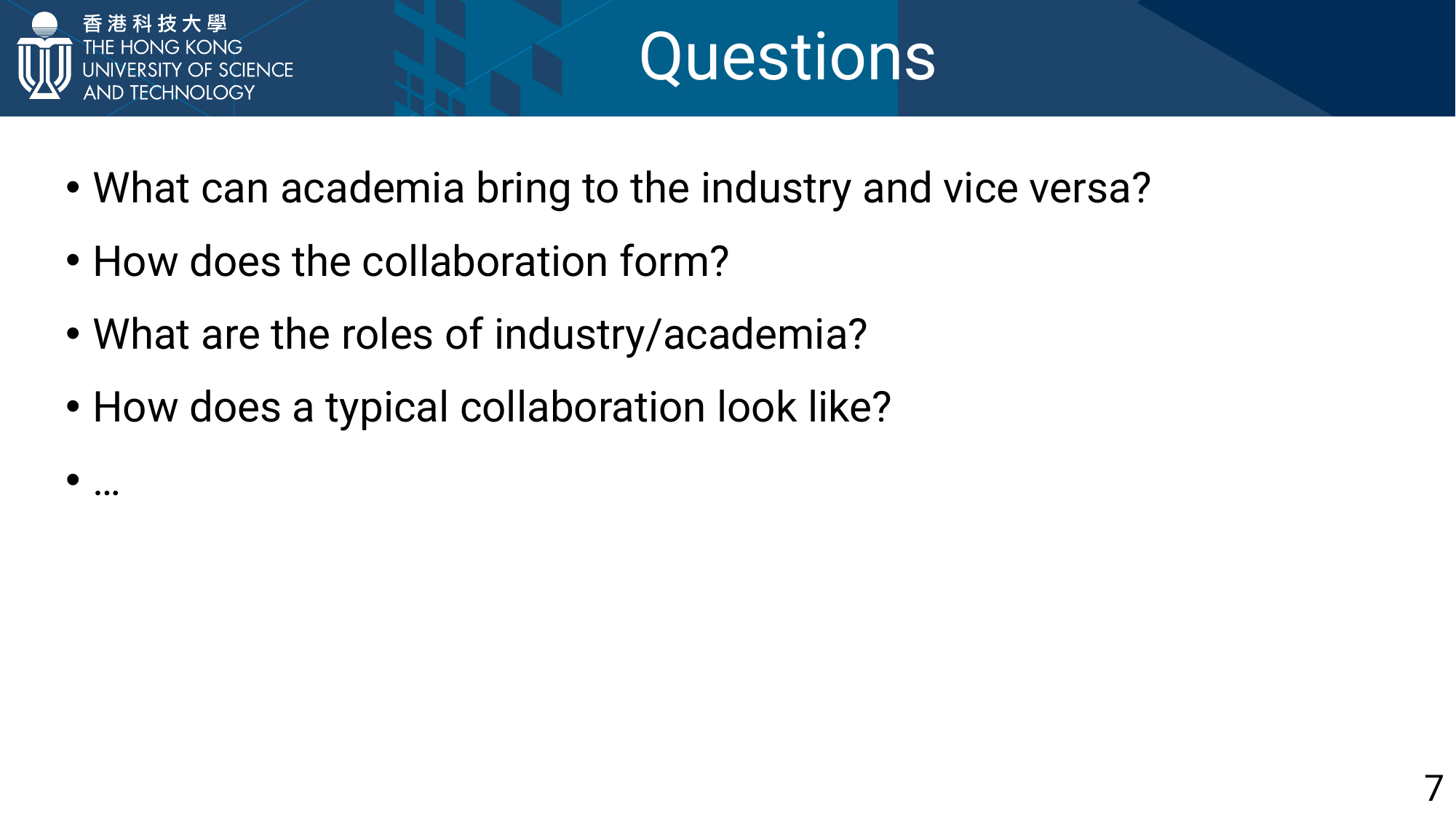

# Questions
What can academia bring to the industry and vice versa?
How does the collaboration form?
What are the roles of industry/academia?
How does a typical collaboration look like?
…
7